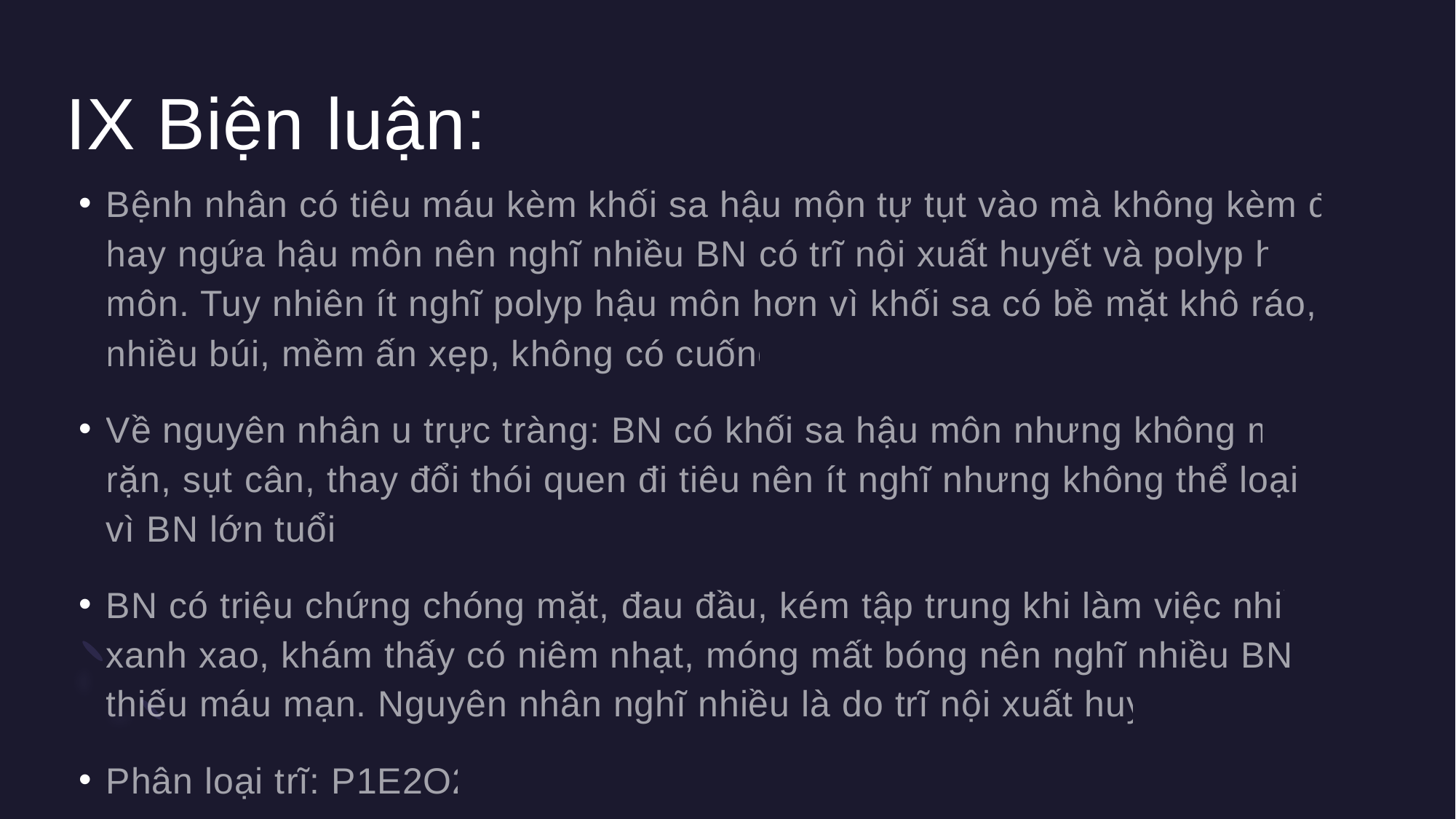

# IX Biện luận:
Bệnh nhân có tiêu máu kèm khối sa hậu mộn tự tụt vào mà không kèm đau hay ngứa hậu môn nên nghĩ nhiều BN có trĩ nội xuất huyết và polyp hậu môn. Tuy nhiên ít nghĩ polyp hậu môn hơn vì khối sa có bề mặt khô ráo, có nhiều búi, mềm ấn xẹp, không có cuống.
Về nguyên nhân u trực tràng: BN có khối sa hậu môn nhưng không mót rặn, sụt cân, thay đổi thói quen đi tiêu nên ít nghĩ nhưng không thể loại trừ vì BN lớn tuổi.
BN có triệu chứng chóng mặt, đau đầu, kém tập trung khi làm việc nhiều, xanh xao, khám thấy có niêm nhạt, móng mất bóng nên nghĩ nhiều BN có thiếu máu mạn. Nguyên nhân nghĩ nhiều là do trĩ nội xuất huyết
Phân loại trĩ: P1E2O2